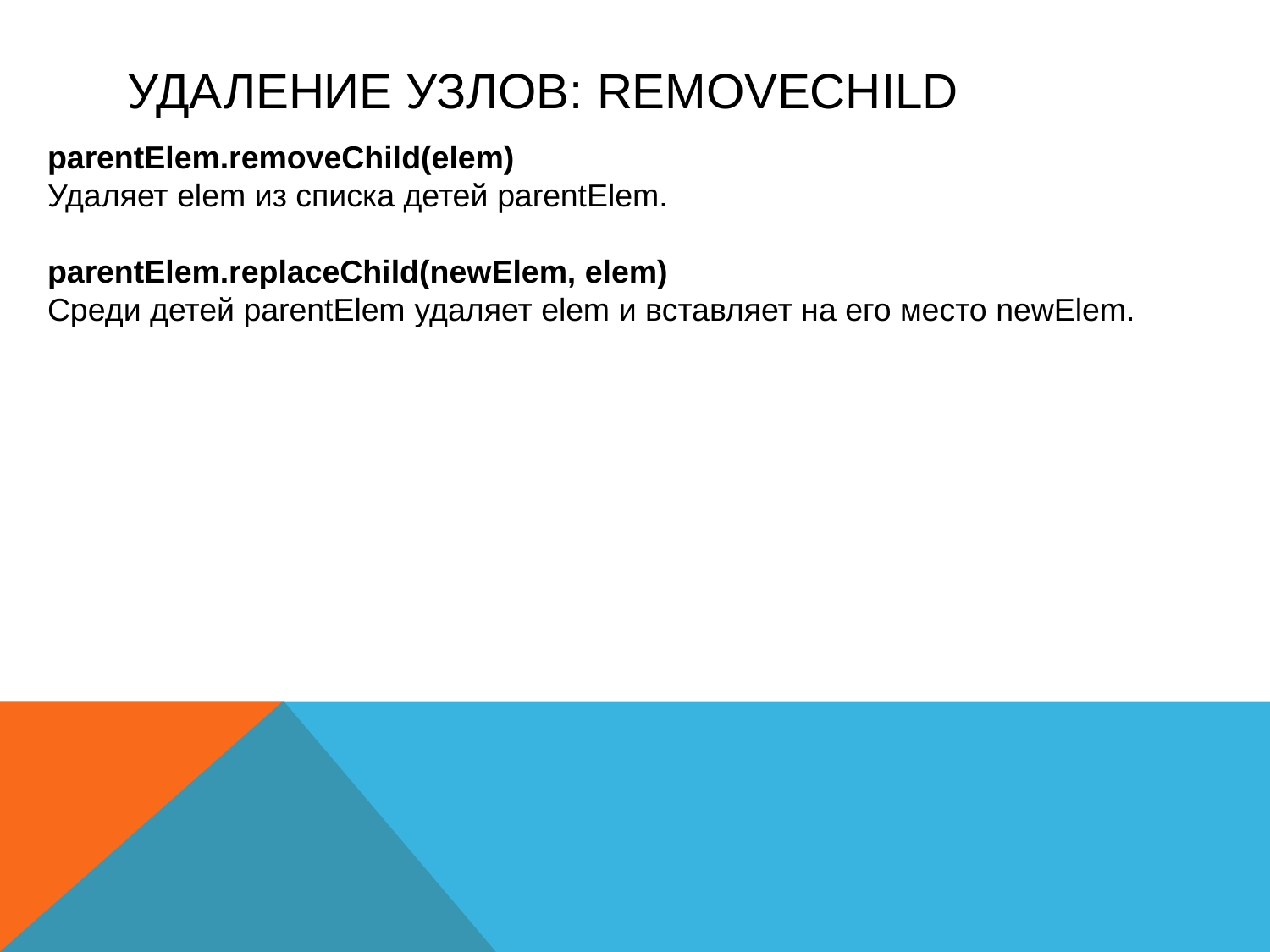

# Удаление узлов: removeChild
parentElem.removeChild(elem)
Удаляет elem из списка детей parentElem.

parentElem.replaceChild(newElem, elem)
Среди детей parentElem удаляет elem и вставляет на его место newElem.